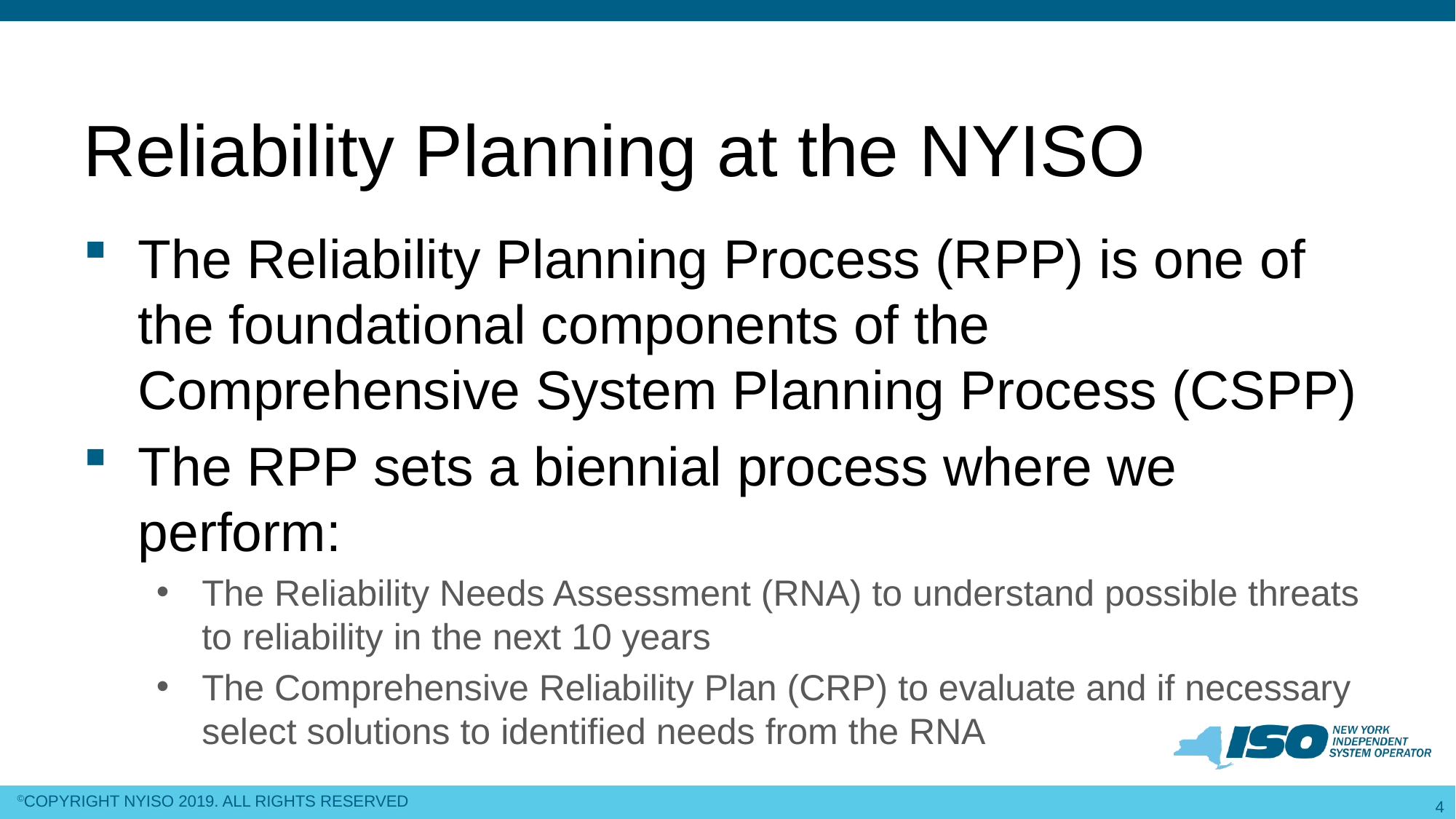

# Reliability Planning at the NYISO
The Reliability Planning Process (RPP) is one of the foundational components of the Comprehensive System Planning Process (CSPP)
The RPP sets a biennial process where we perform:
The Reliability Needs Assessment (RNA) to understand possible threats to reliability in the next 10 years
The Comprehensive Reliability Plan (CRP) to evaluate and if necessary select solutions to identified needs from the RNA
4